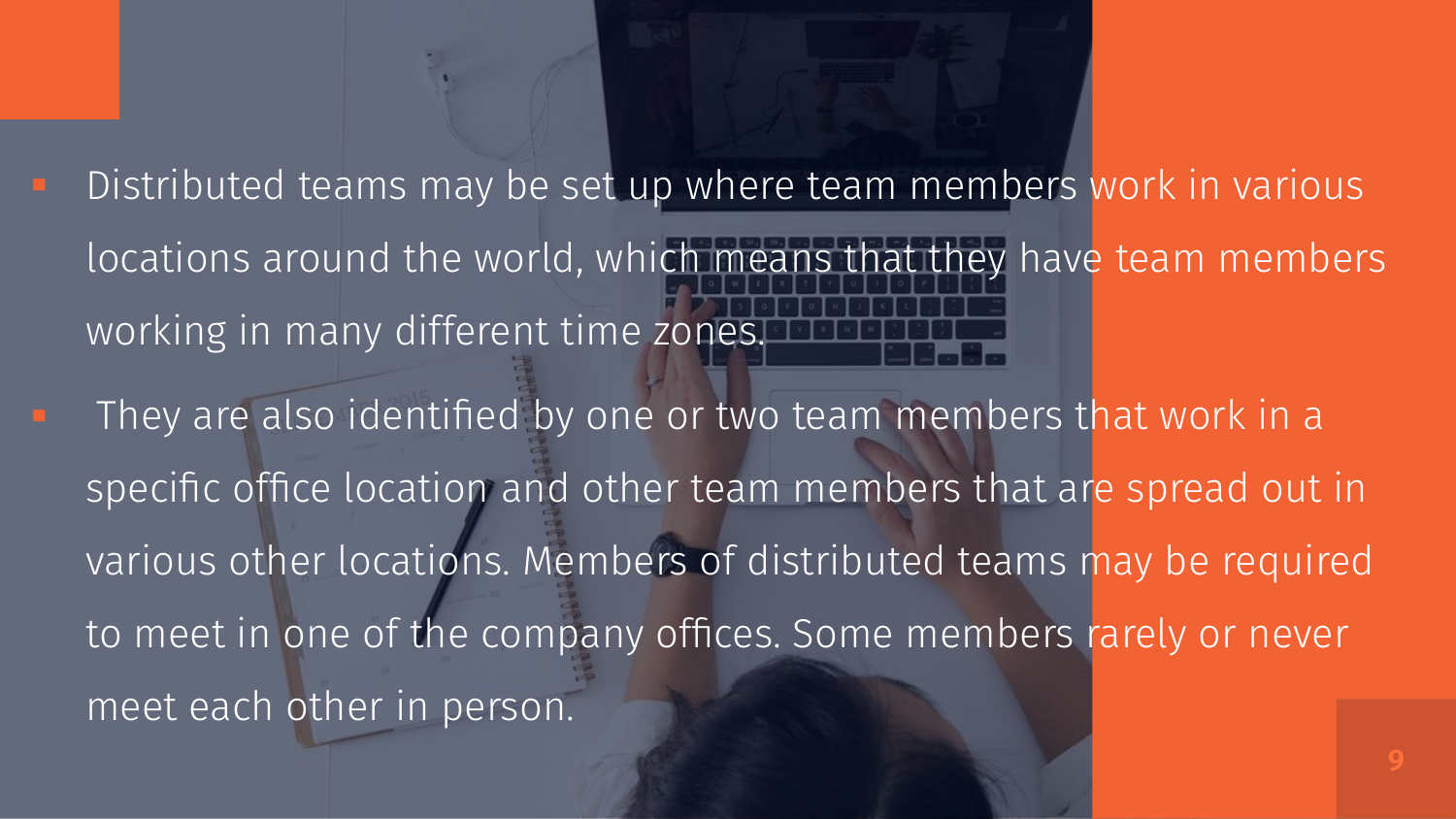

Distributed teams may be set up where team members work in various locations around the world, which means that they have team members working in many different time zones.
 They are also identified by one or two team members that work in a specific office location and other team members that are spread out in various other locations. Members of distributed teams may be required to meet in one of the company offices. Some members rarely or never meet each other in person.
9